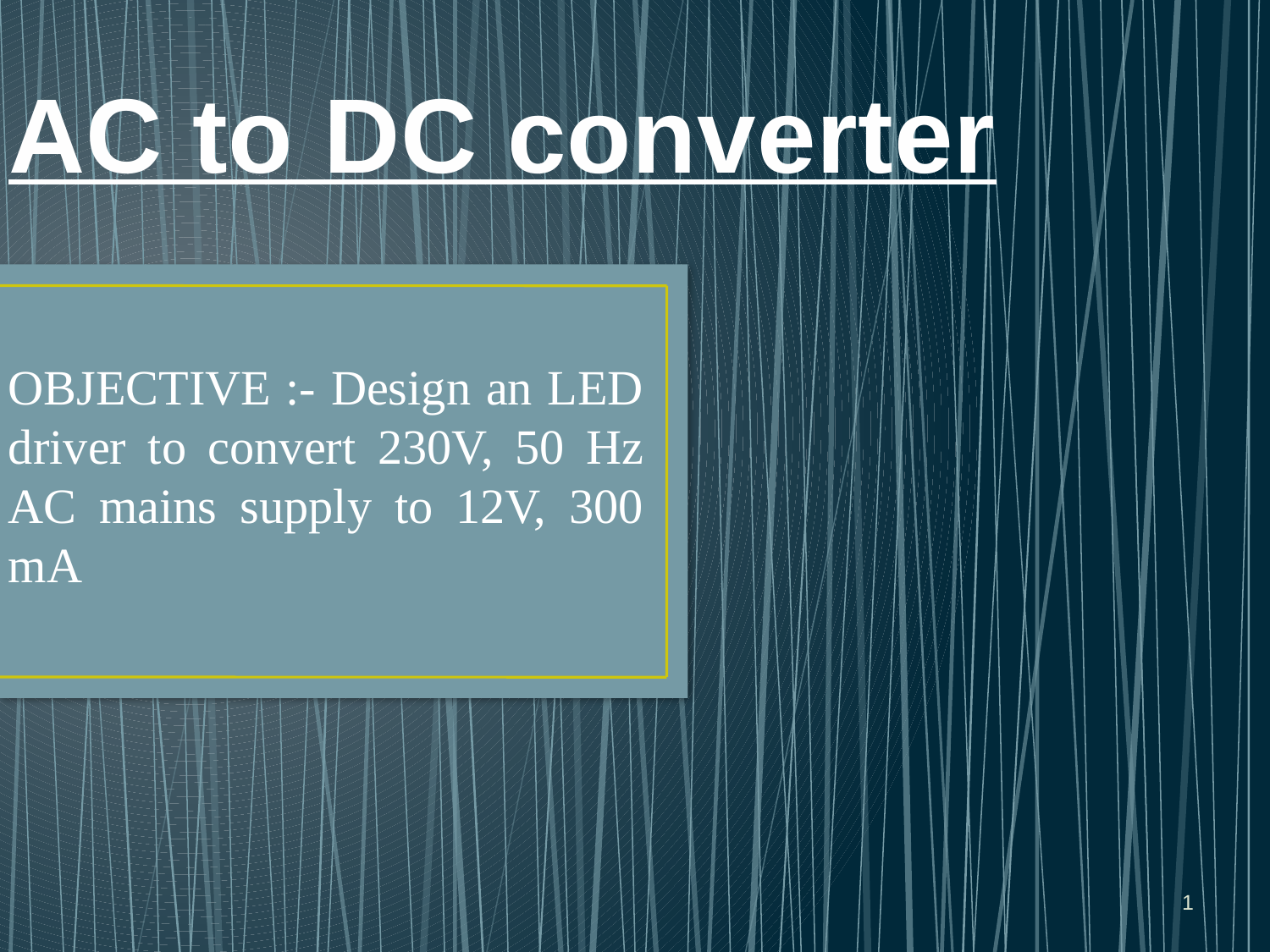

# AC to DC converter
OBJECTIVE :- Design an LED driver to convert 230V, 50 Hz AC mains supply to 12V, 300 mA

1